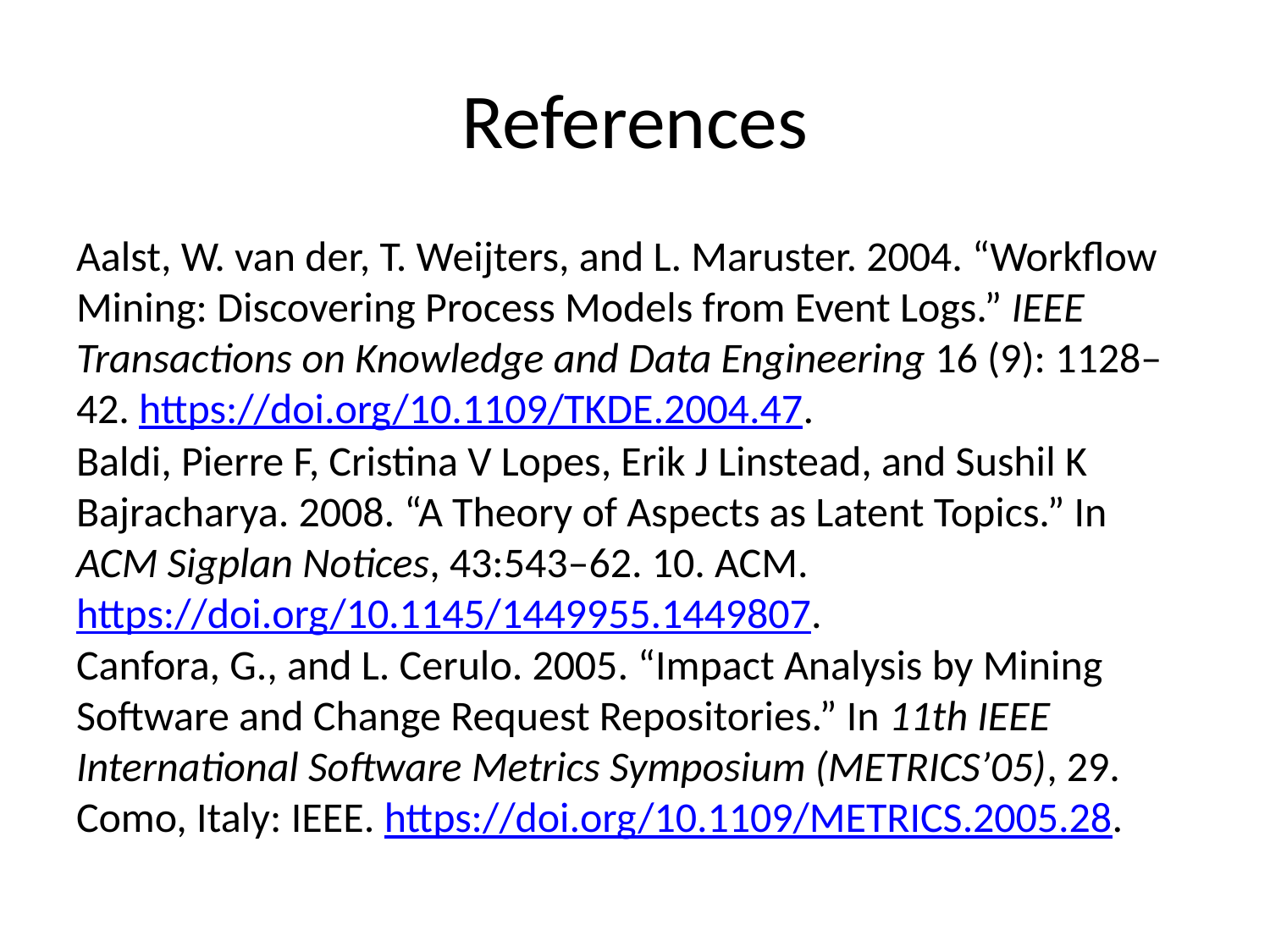

# References
Aalst, W. van der, T. Weijters, and L. Maruster. 2004. “Workflow Mining: Discovering Process Models from Event Logs.” IEEE Transactions on Knowledge and Data Engineering 16 (9): 1128–42. https://doi.org/10.1109/TKDE.2004.47.
Baldi, Pierre F, Cristina V Lopes, Erik J Linstead, and Sushil K Bajracharya. 2008. “A Theory of Aspects as Latent Topics.” In ACM Sigplan Notices, 43:543–62. 10. ACM. https://doi.org/10.1145/1449955.1449807.
Canfora, G., and L. Cerulo. 2005. “Impact Analysis by Mining Software and Change Request Repositories.” In 11th IEEE International Software Metrics Symposium (METRICS’05), 29. Como, Italy: IEEE. https://doi.org/10.1109/METRICS.2005.28.